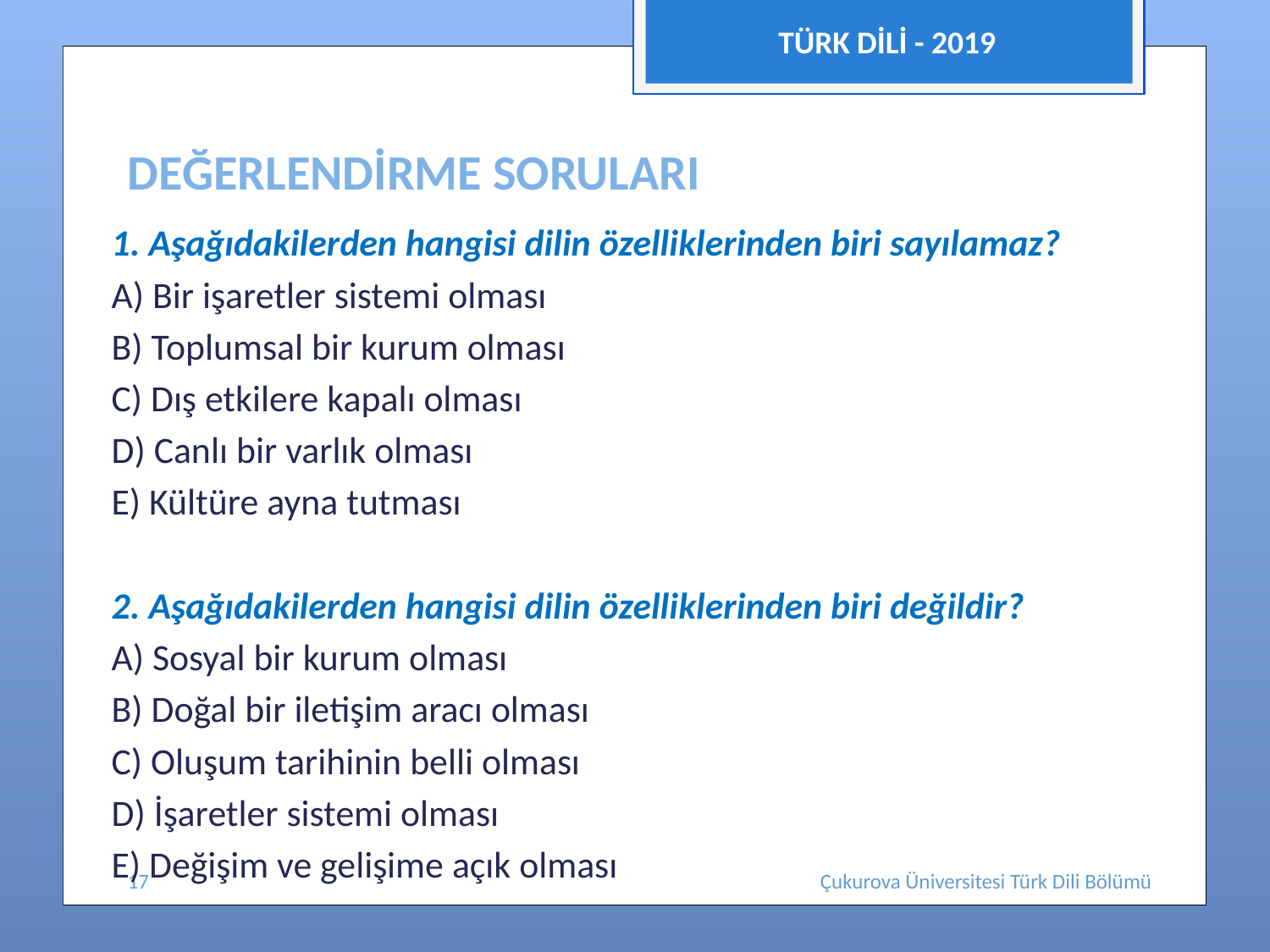

TÜRK DİLİ - 2019
# DEĞERLENDİRME SORULARI
1. Aşağıdakilerden hangisi dilin özelliklerinden biri sayılamaz?
A) Bir işaretler sistemi olması
B) Toplumsal bir kurum olması
C) Dış etkilere kapalı olması
D) Canlı bir varlık olması
E) Kültüre ayna tutması

2. Aşağıdakilerden hangisi dilin özelliklerinden biri değildir?
A) Sosyal bir kurum olması
B) Doğal bir iletişim aracı olması
C) Oluşum tarihinin belli olması
D) İşaretler sistemi olması
E) Değişim ve gelişime açık olması
17
Çukurova Üniversitesi Türk Dili Bölümü